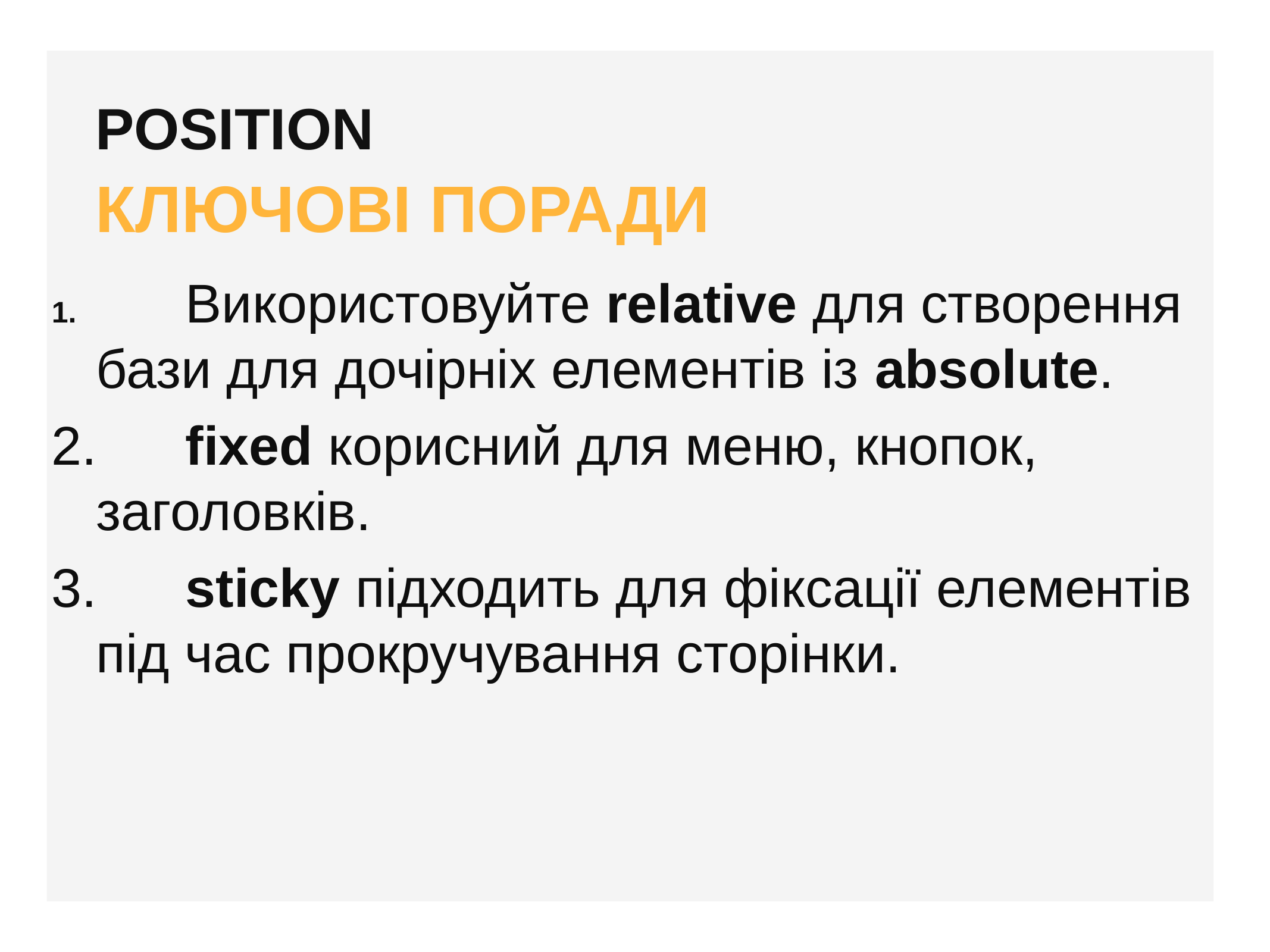

Position
Ключові поради
	Використовуйте relative для створення бази для дочірніх елементів із absolute.
	fixed корисний для меню, кнопок, заголовків.
	sticky підходить для фіксації елементів під час прокручування сторінки.